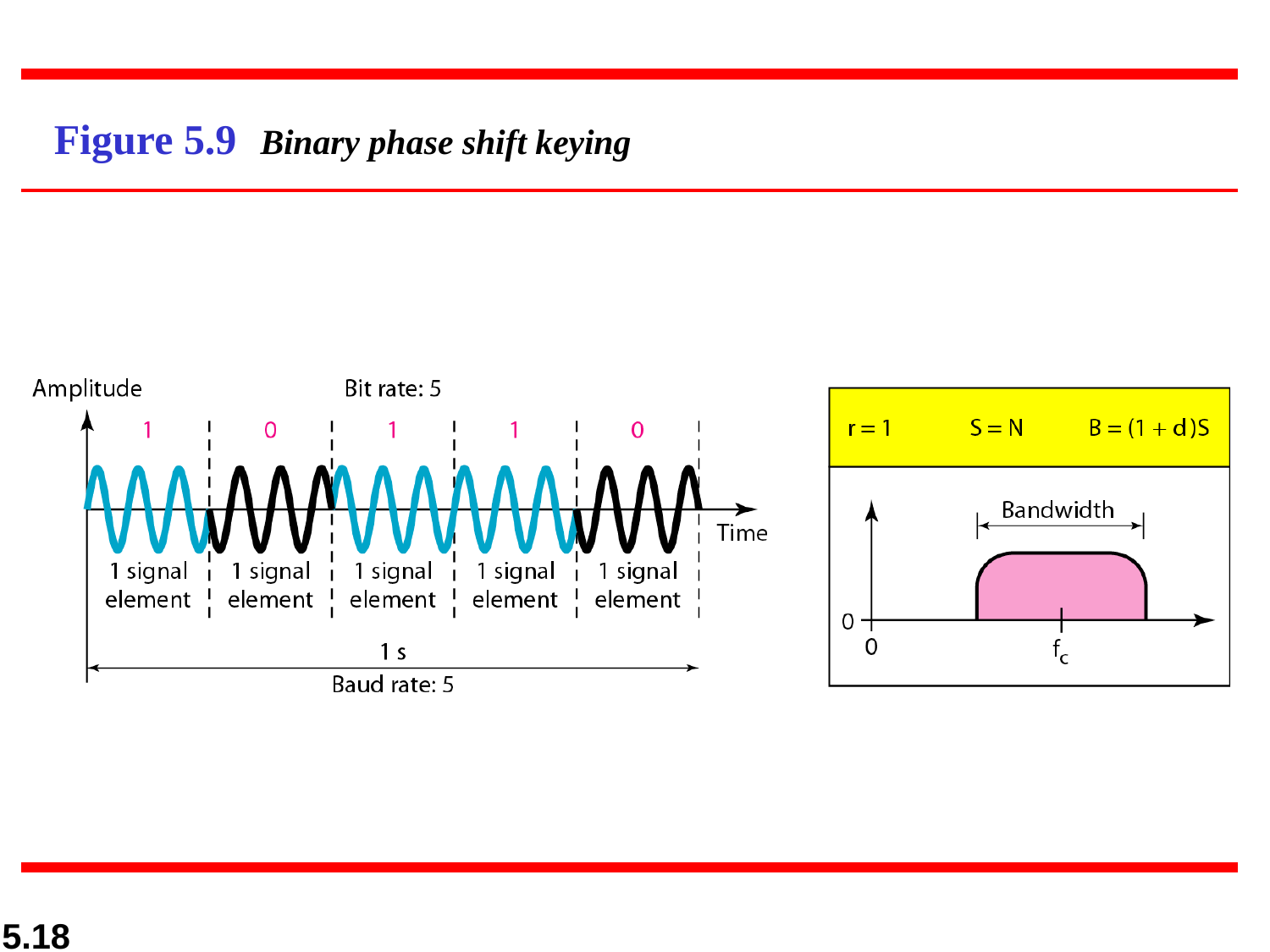

# Figure 5.9	Binary phase shift keying

5.18